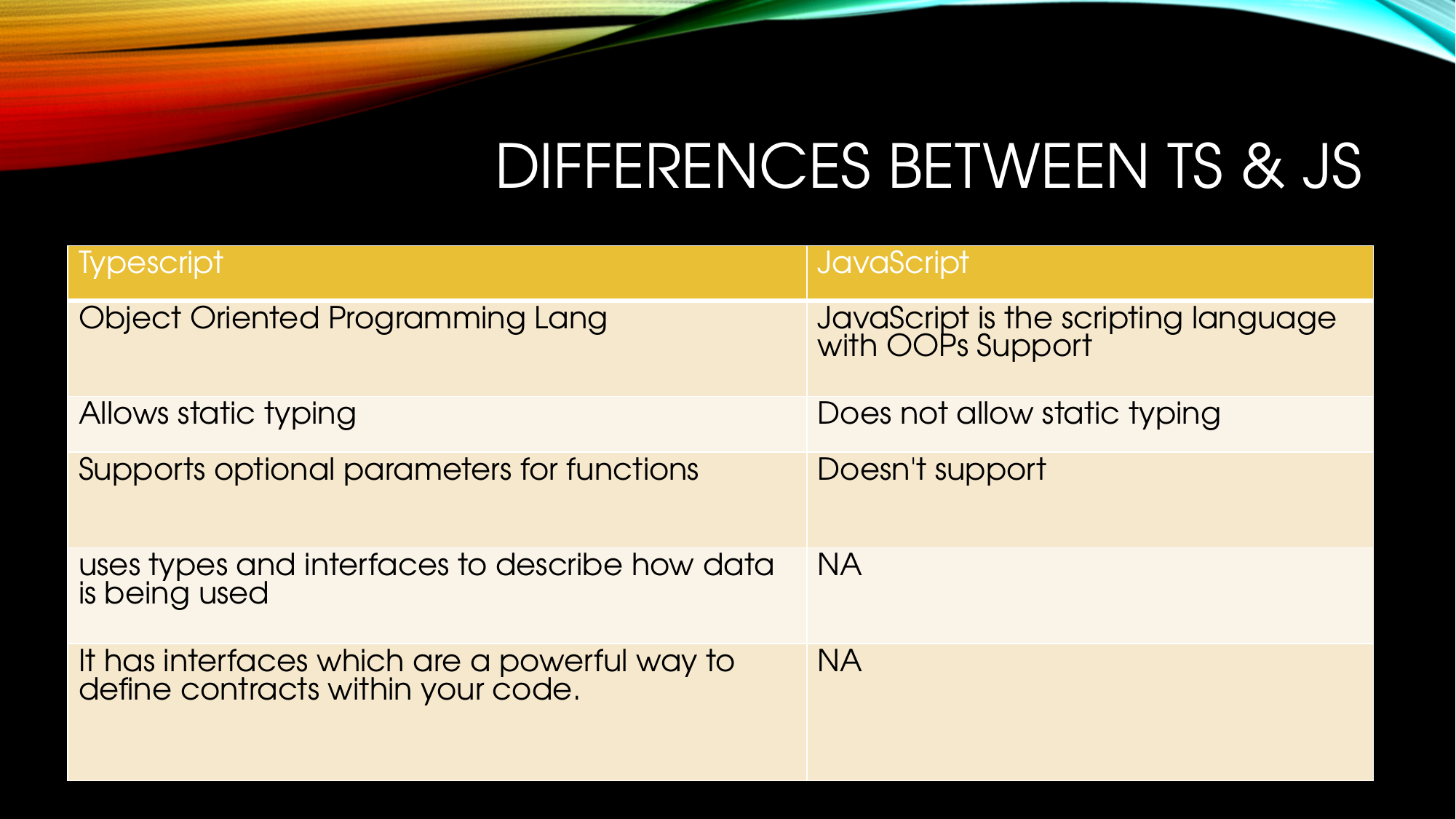

# Differences between Ts & JS
| Typescript | JavaScript |
| --- | --- |
| Object Oriented Programming Lang | JavaScript is the scripting language with OOPs Support |
| Allows static typing | Does not allow static typing |
| Supports optional parameters for functions | Doesn't support |
| uses types and interfaces to describe how data is being used | NA |
| It has interfaces which are a powerful way to define contracts within your code. | NA |